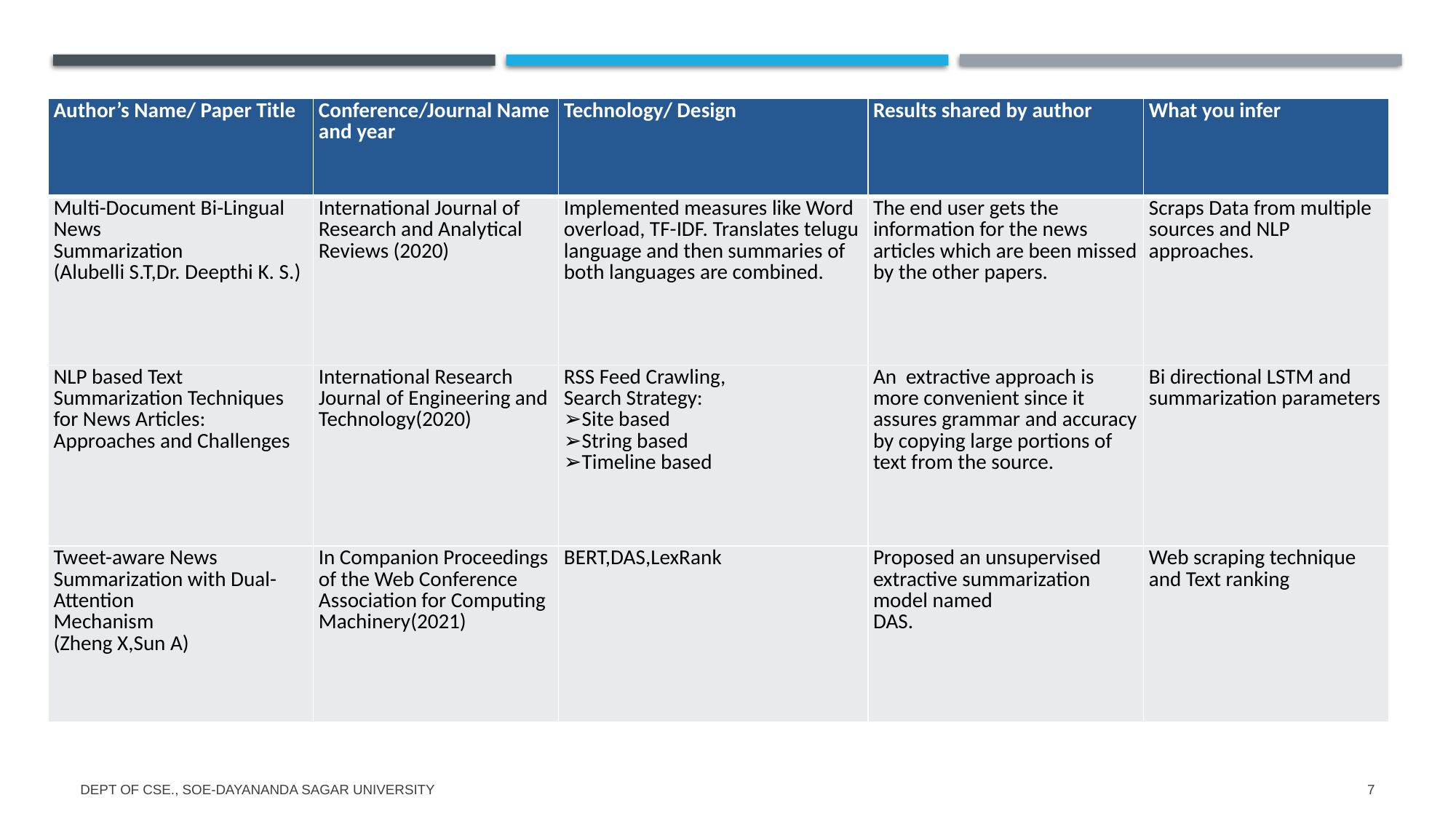

| Author’s Name/ Paper Title | Conference/Journal Name and year | Technology/ Design | Results shared by author | What you infer |
| --- | --- | --- | --- | --- |
| Multi-Document Bi-Lingual News Summarization (Alubelli S.T,Dr. Deepthi K. S.) | International Journal of Research and Analytical Reviews (2020) | Implemented measures like Word overload, TF-IDF. Translates telugu language and then summaries of both languages are combined. | The end user gets the information for the news articles which are been missed by the other papers. | Scraps Data from multiple sources and NLP approaches. |
| NLP based Text Summarization Techniques for News Articles: Approaches and Challenges | International Research Journal of Engineering and Technology(2020) | RSS Feed Crawling, Search Strategy: ➢Site based ➢String based ➢Timeline based | An  extractive approach is more convenient since it assures grammar and accuracy by copying large portions of text from the source. | Bi directional LSTM and summarization parameters |
| Tweet-aware News Summarization with Dual-Attention Mechanism (Zheng X,Sun A) | In Companion Proceedings of the Web Conference  Association for Computing Machinery(2021) | BERT,DAS,LexRank | Proposed an unsupervised extractive summarization model named DAS. | Web scraping technique and Text ranking |

Dept of CSE., SOE-Dayananda Sagar University
7